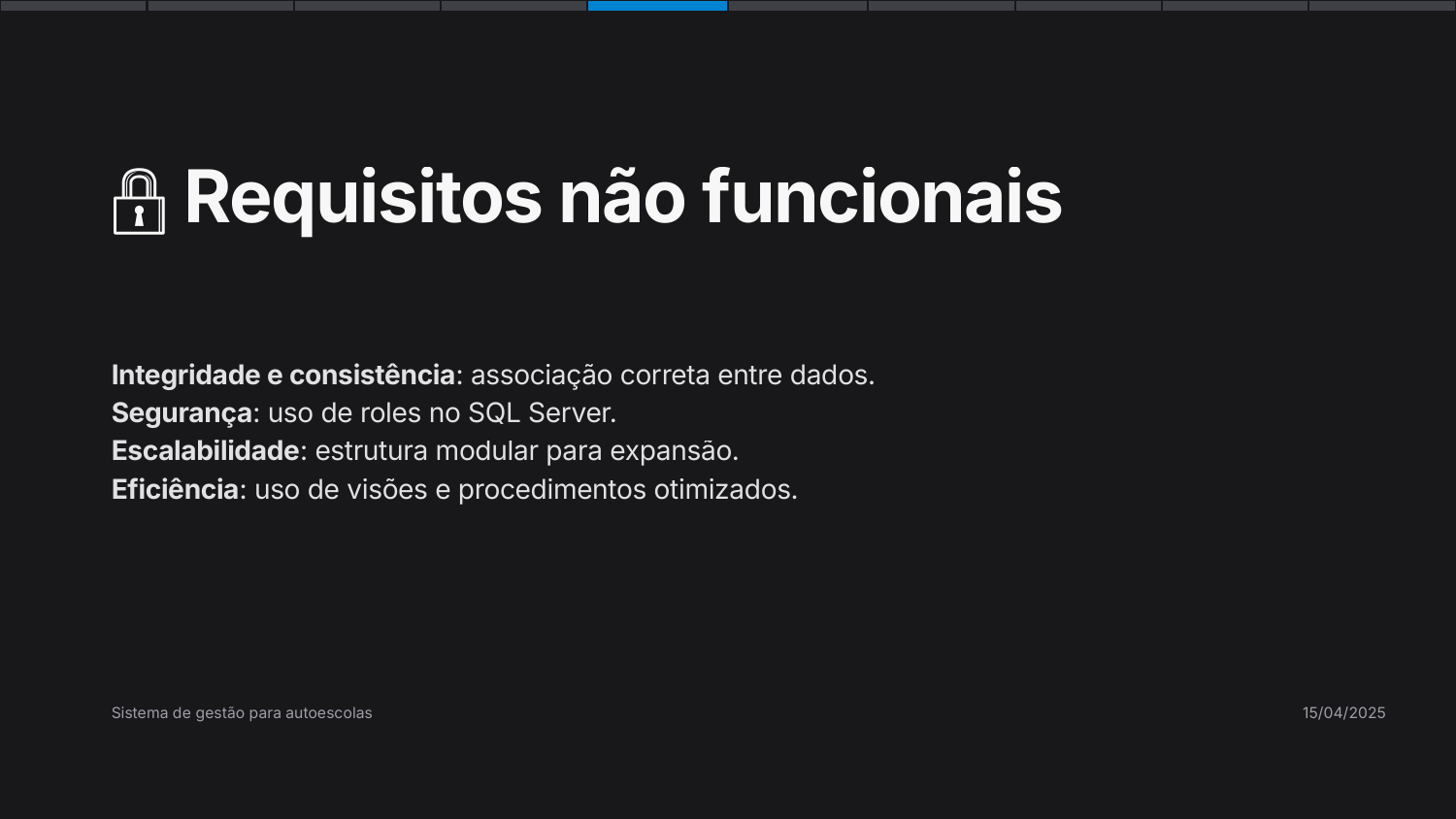

🔒 Requisitos não funcionais
Integridade e consistência: associação correta entre dados.
Segurança: uso de roles no SQL Server.
Escalabilidade: estrutura modular para expansão.
Eficiência: uso de visões e procedimentos otimizados.
Sistema de gestão para autoescolas
15/04/2025